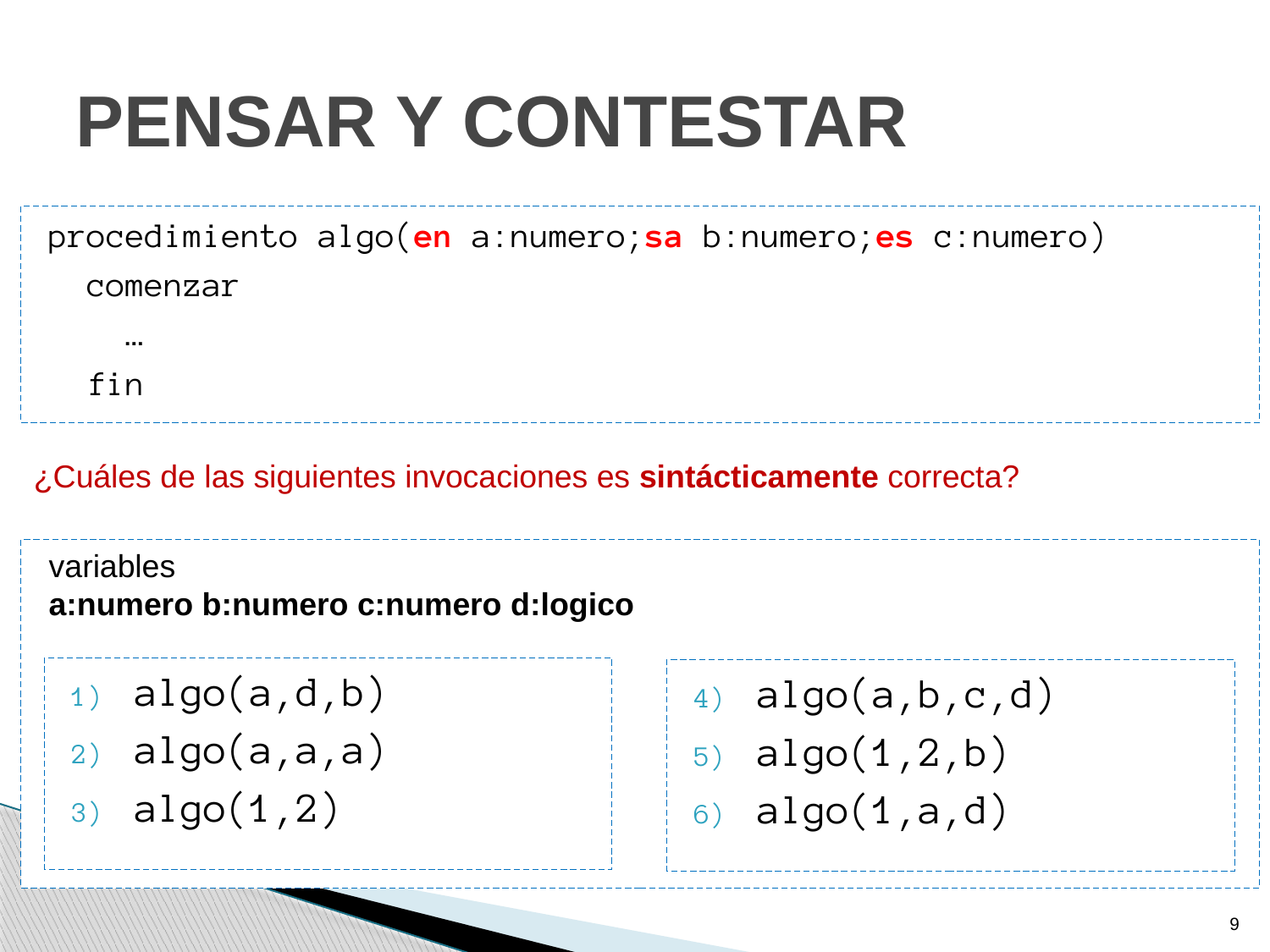

# PENSAR Y CONTESTAR
procedimiento algo(en a:numero;sa b:numero;es c:numero)
  comenzar
    …
  fin

¿Cuáles de las siguientes invocaciones es sintácticamente correcta?
variables
a:numero b:numero c:numero d:logico
algo(a,d,b)
algo(a,a,a)
algo(1,2)
algo(a,b,c,d)
algo(1,2,b)
algo(1,a,d)
9